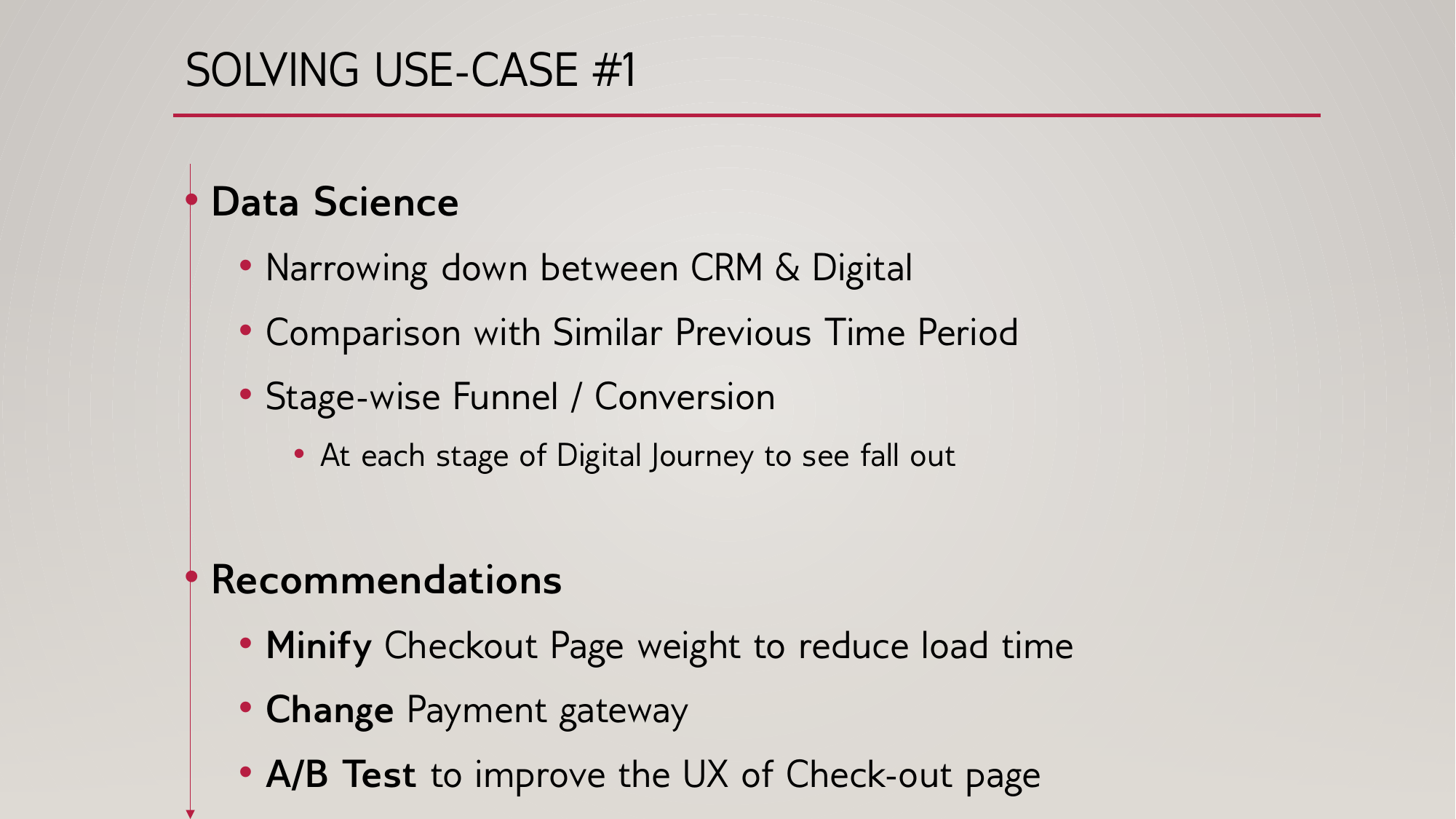

# Solving use-case #1
Data Science
Narrowing down between CRM & Digital
Comparison with Similar Previous Time Period
Stage-wise Funnel / Conversion
At each stage of Digital Journey to see fall out
Recommendations
Minify Checkout Page weight to reduce load time
Change Payment gateway
A/B Test to improve the UX of Check-out page